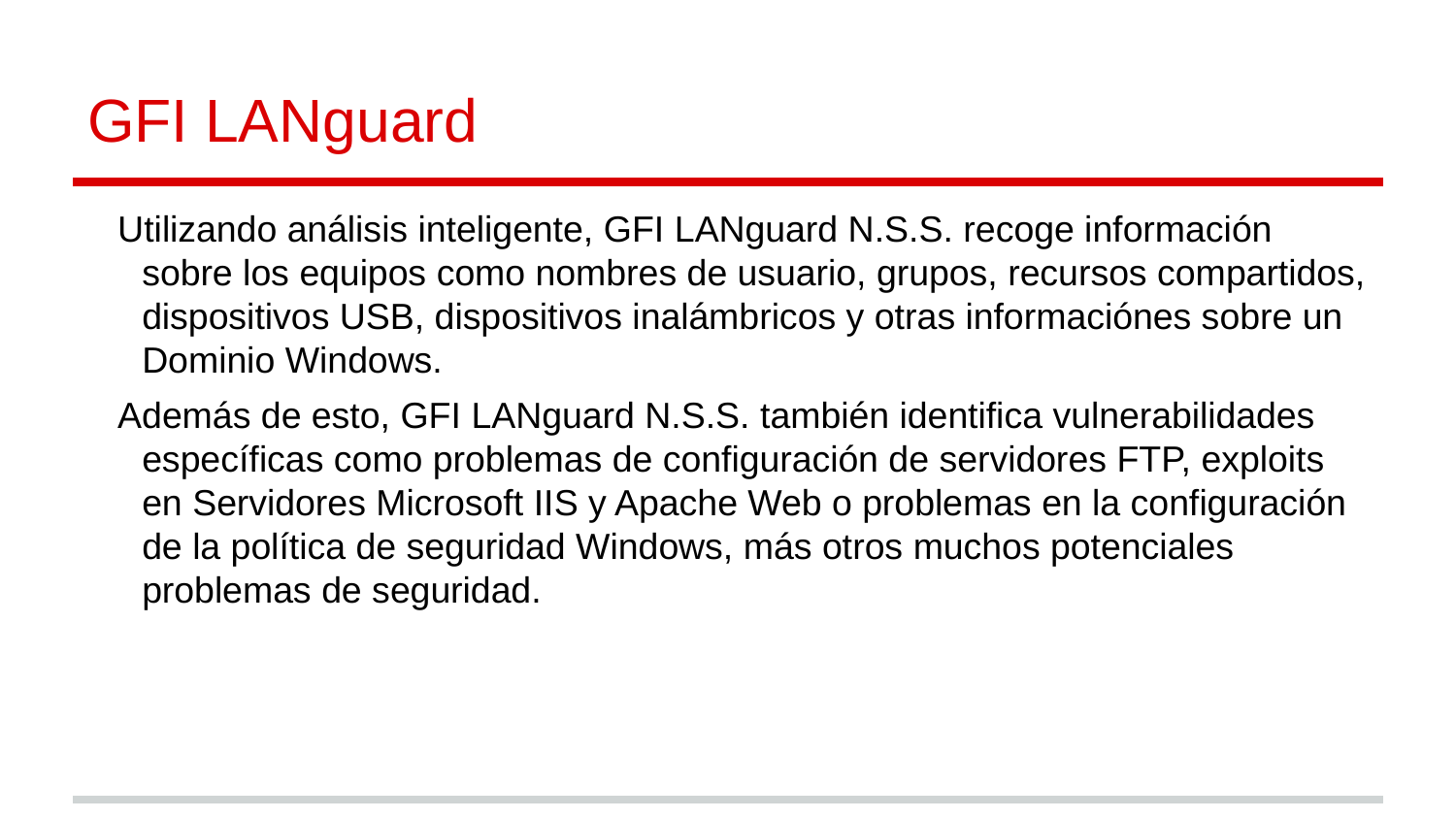

# GFI LANguard
Utilizando análisis inteligente, GFI LANguard N.S.S. recoge información sobre los equipos como nombres de usuario, grupos, recursos compartidos, dispositivos USB, dispositivos inalámbricos y otras informaciónes sobre un Dominio Windows.
Además de esto, GFI LANguard N.S.S. también identifica vulnerabilidades específicas como problemas de configuración de servidores FTP, exploits en Servidores Microsoft IIS y Apache Web o problemas en la configuración de la política de seguridad Windows, más otros muchos potenciales problemas de seguridad.